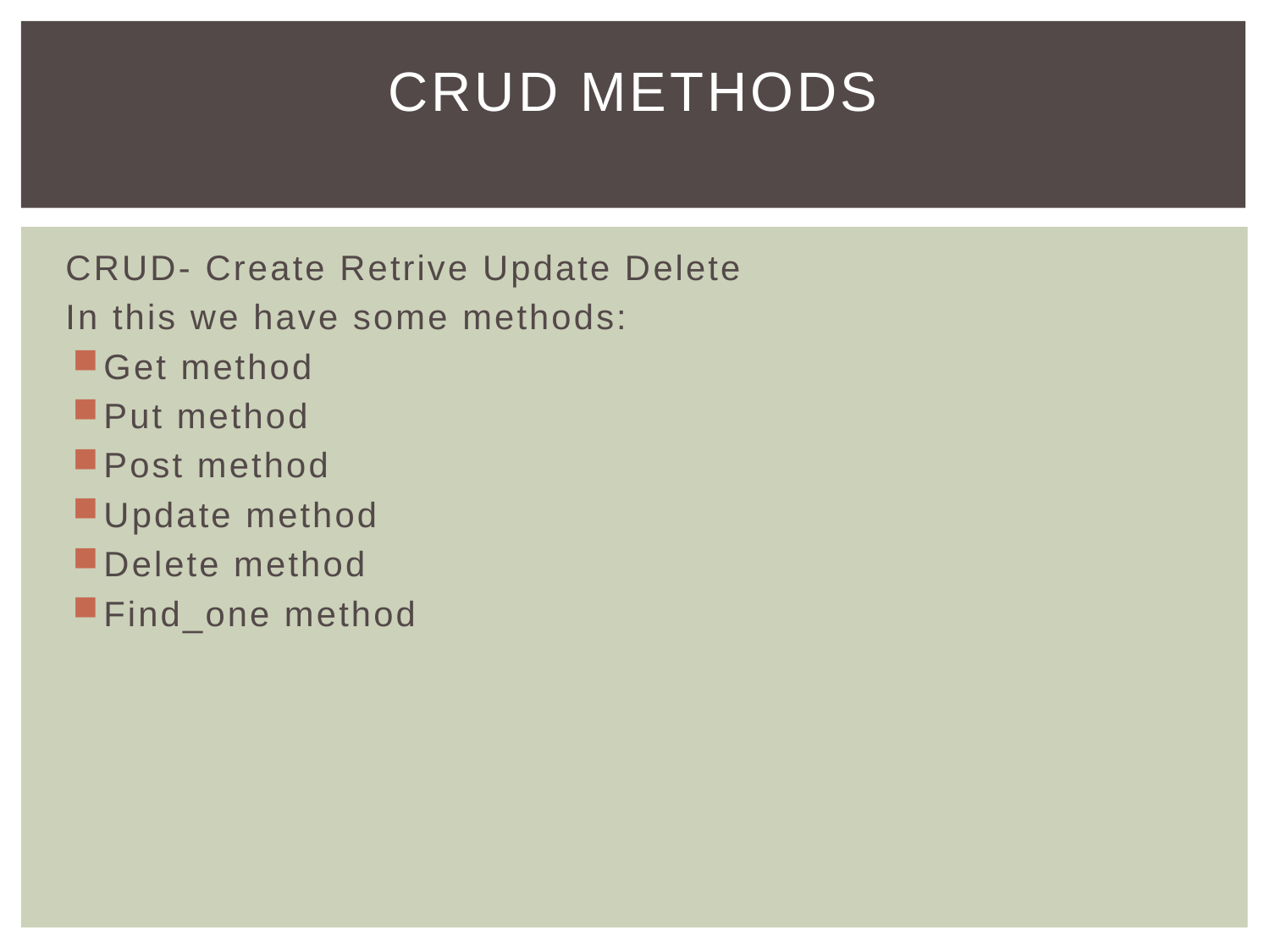

# CRUD METHODS
CRUD- Create Retrive Update Delete
In this we have some methods:
Get method
Put method
Post method
Update method
Delete method
Find_one method